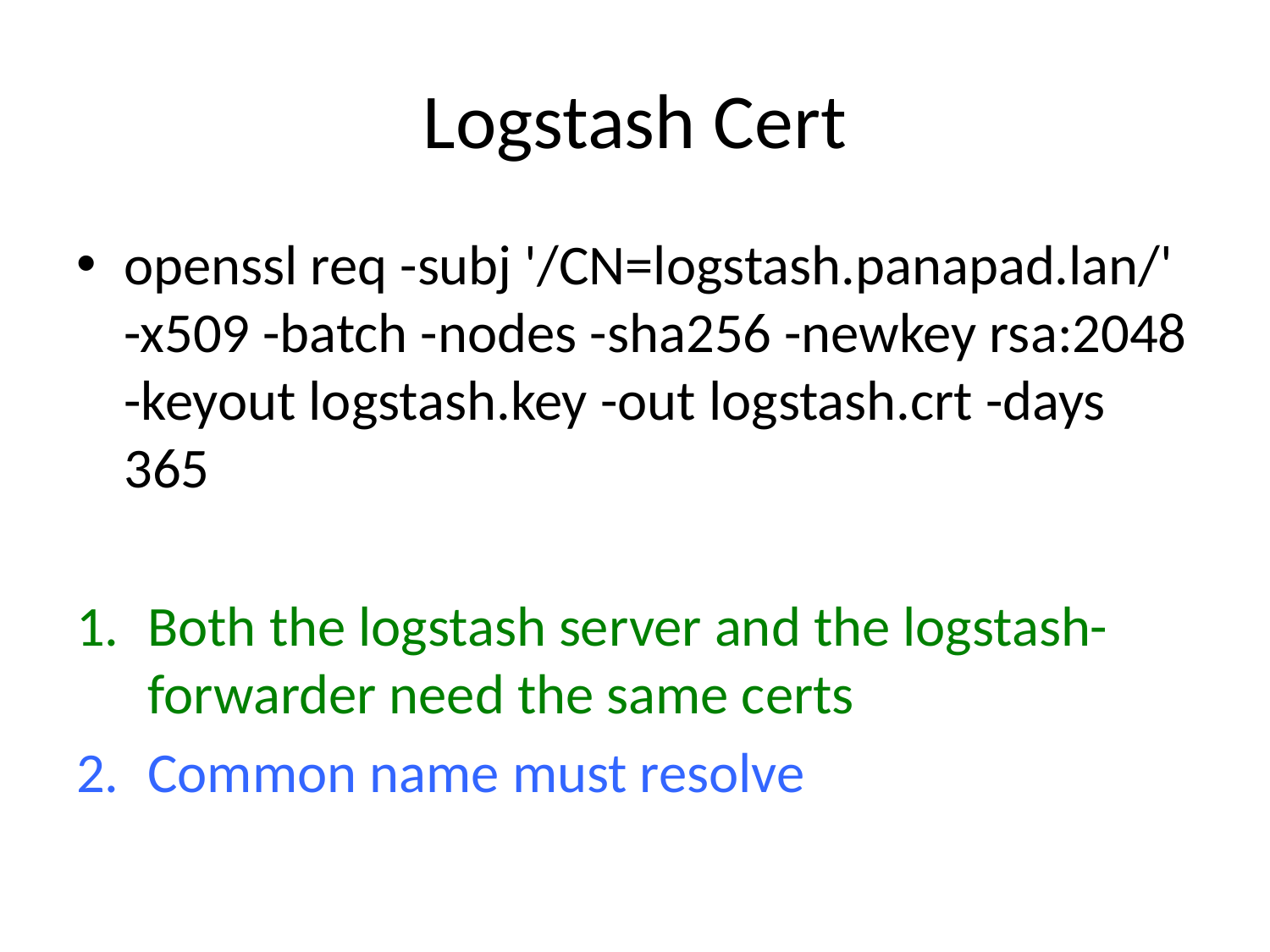

# Logstash Cert
openssl req -subj '/CN=logstash.panapad.lan/' -x509 -batch -nodes -sha256 -newkey rsa:2048 -keyout logstash.key -out logstash.crt -days 365

Both the logstash server and the logstash-forwarder need the same certs
Common name must resolve